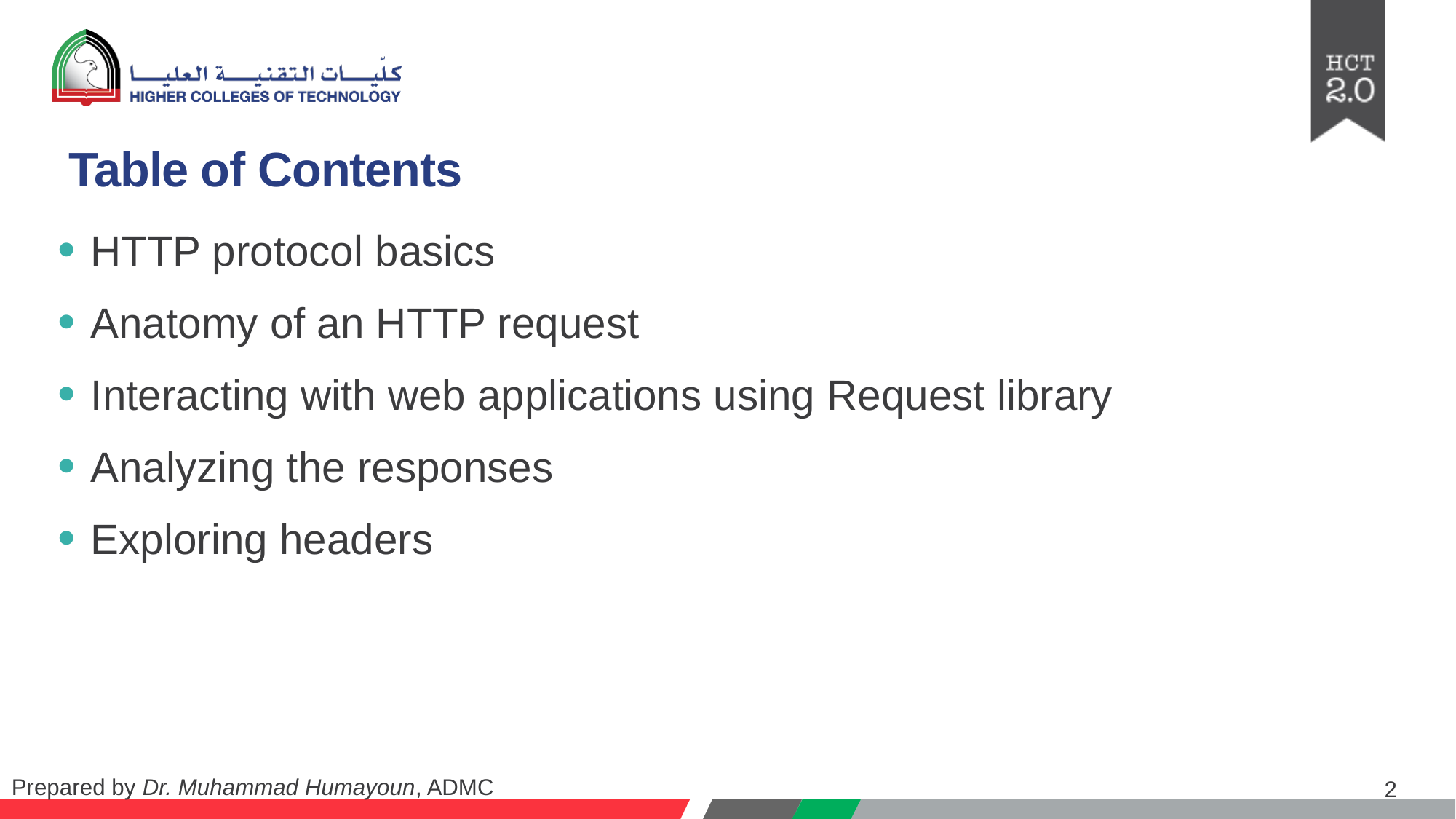

# Table of Contents
HTTP protocol basics
Anatomy of an HTTP request
Interacting with web applications using Request library
Analyzing the responses
Exploring headers
2